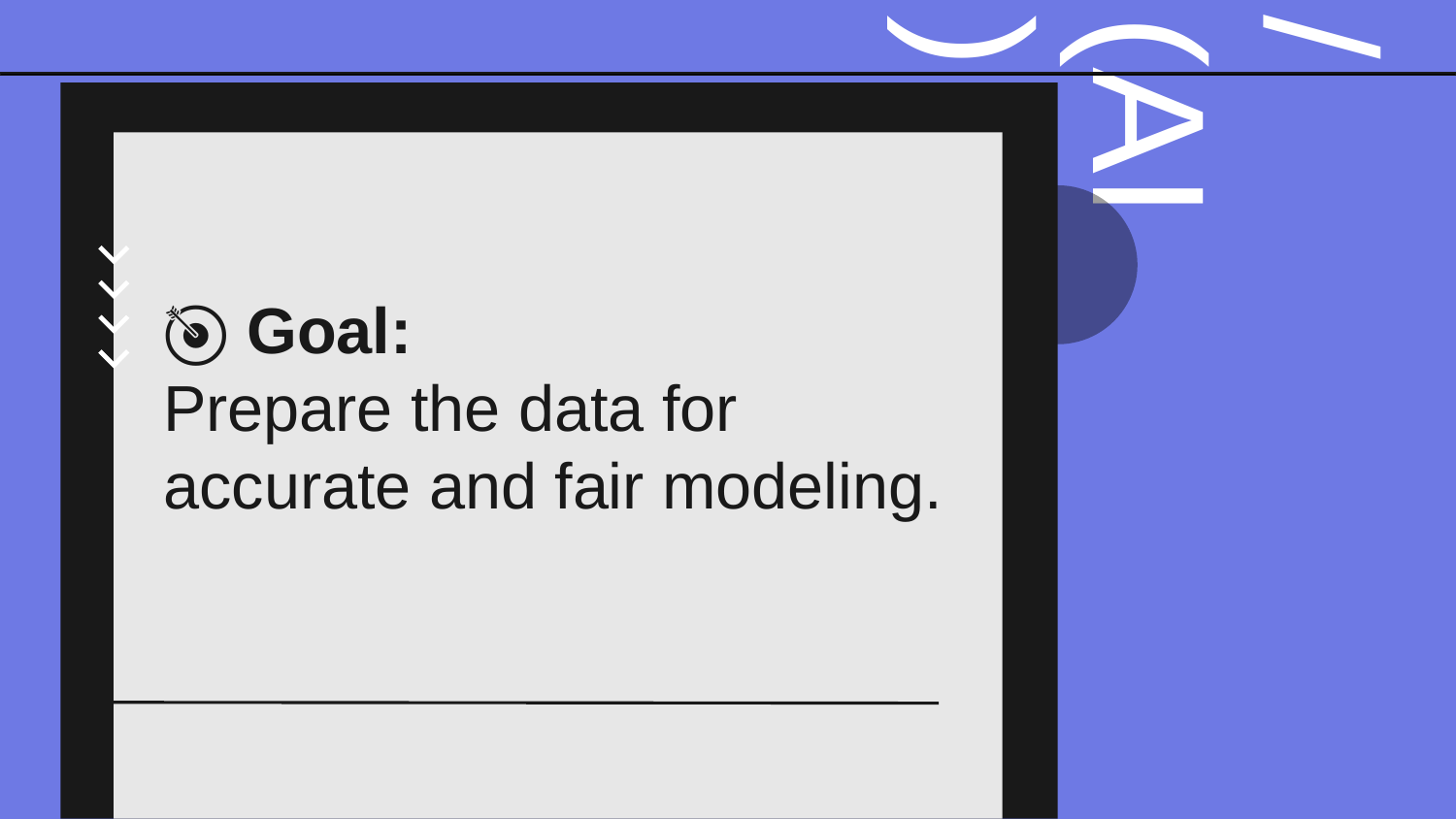

🎯 Goal:
Prepare the data for
accurate and fair modeling.